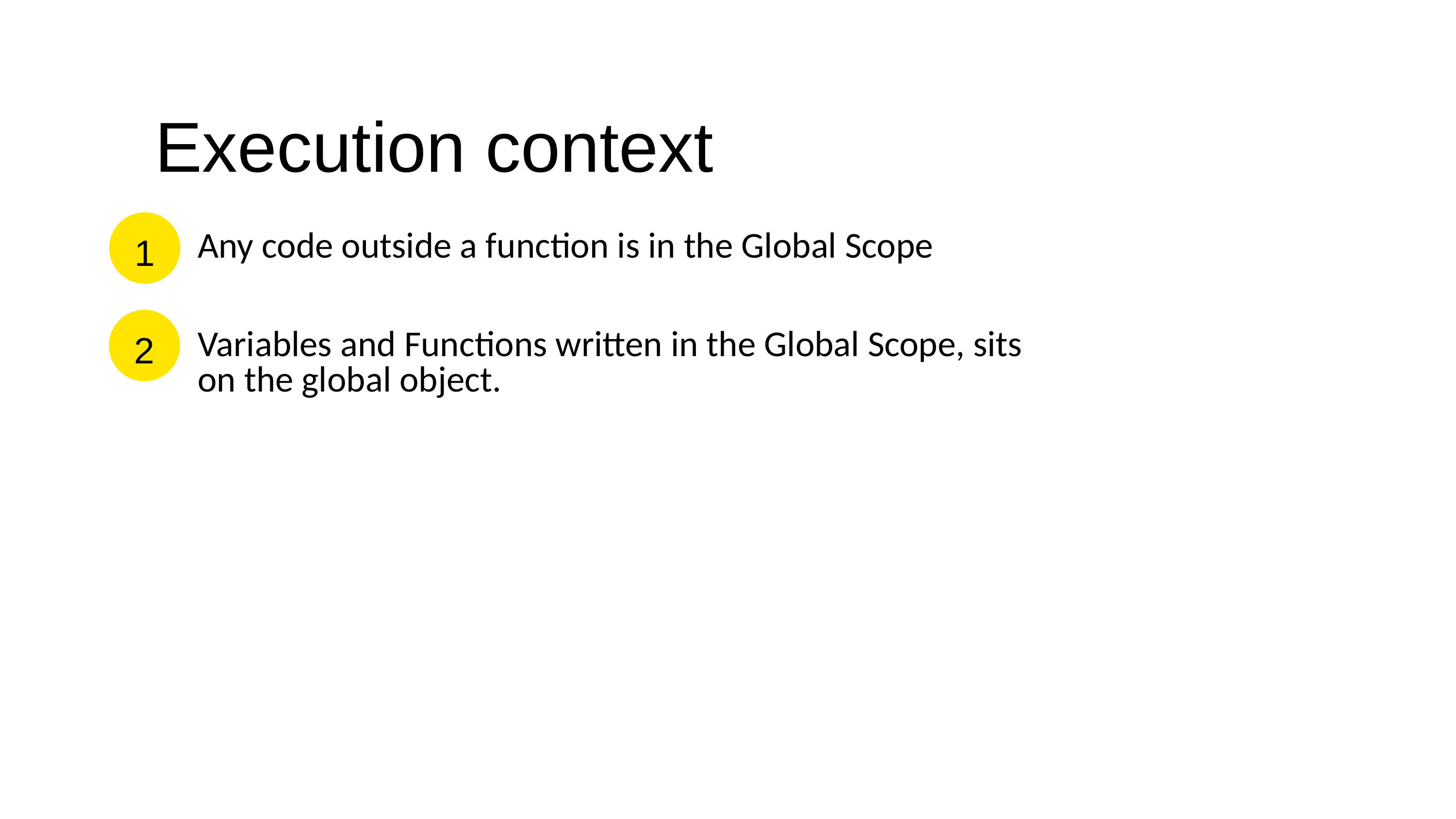

Execution context

1
Any code outside a function is in the Global Scope

2
Variables and Functions written in the Global Scope, sits on the global object.